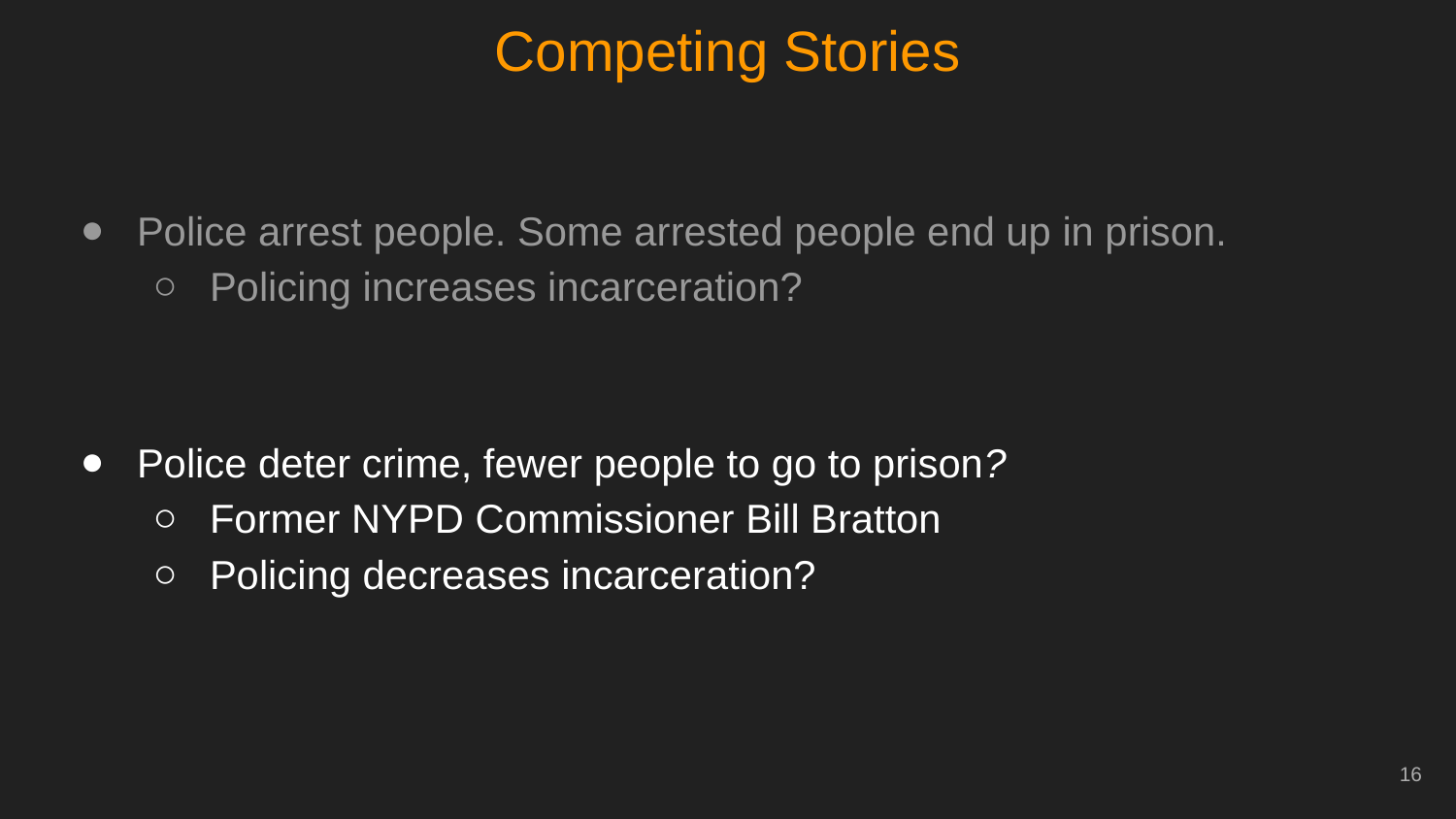

# Competing Stories
Police arrest people. Some arrested people end up in prison.
Policing increases incarceration?

Police deter crime, fewer people to go to prison?
Former NYPD Commissioner Bill Bratton
Policing decreases incarceration?

16